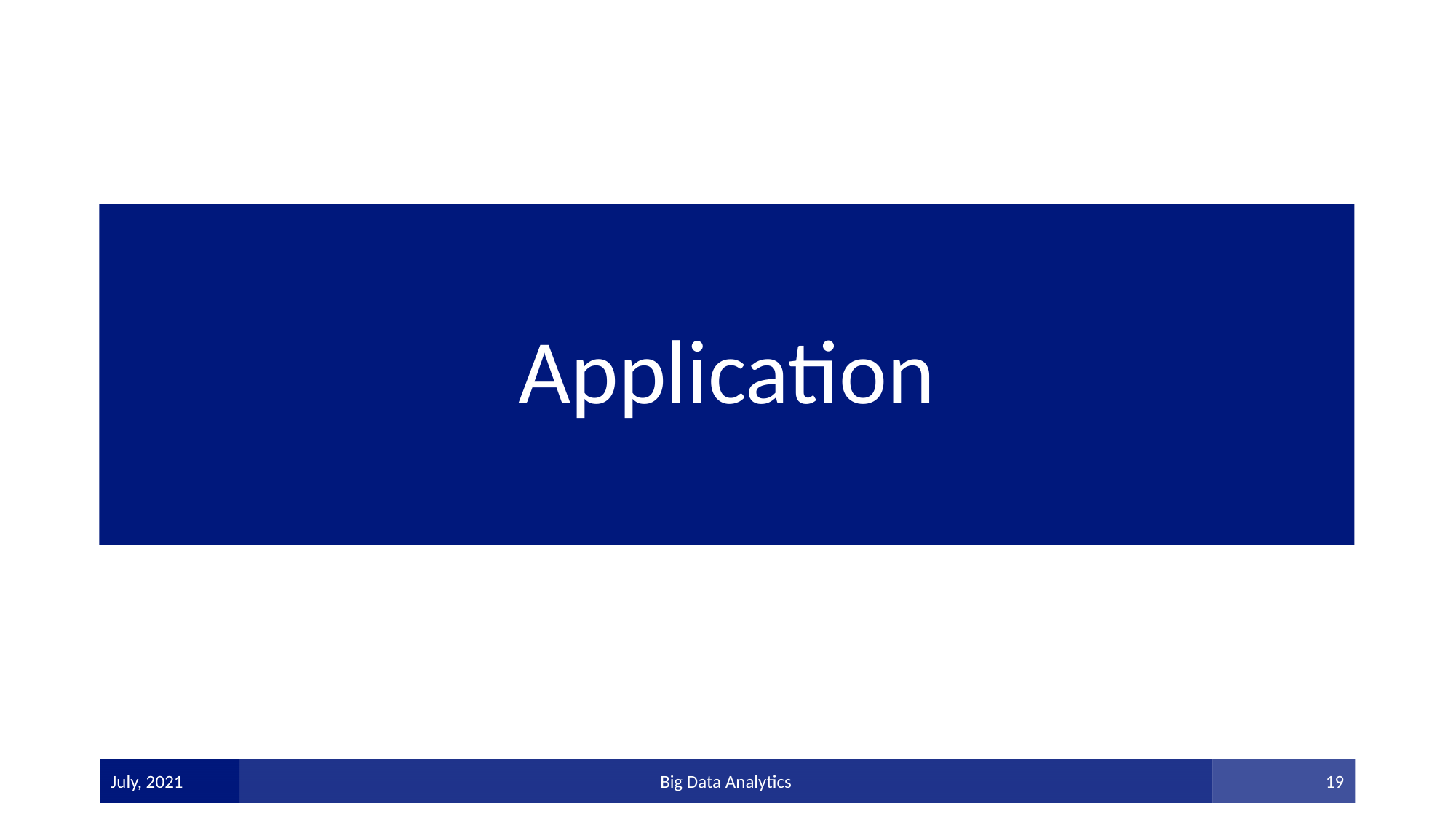

# Application

July, 2021
Big Data Analytics
19